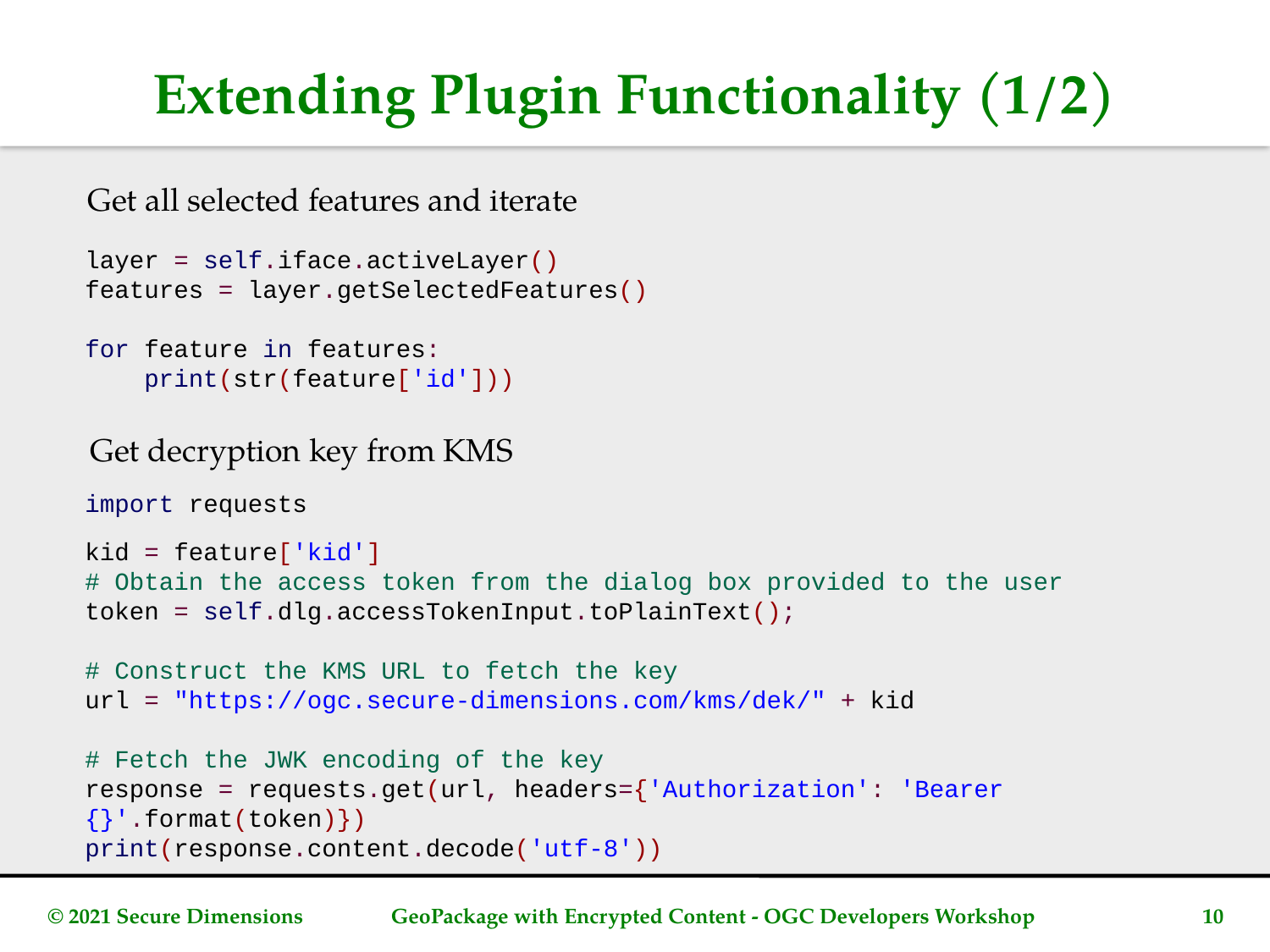

# Extending Plugin Functionality (1/2)
Get all selected features and iterate
layer = self.iface.activeLayer()
features = layer.getSelectedFeatures()
for feature in features:
    print(str(feature['id']))
Get decryption key from KMS
import requests
kid = feature['kid']
# Obtain the access token from the dialog box provided to the user
token = self.dlg.accessTokenInput.toPlainText();
# Construct the KMS URL to fetch the key
url = "https://ogc.secure-dimensions.com/kms/dek/" + kid
# Fetch the JWK encoding of the key
response = requests.get(url, headers={'Authorization': 'Bearer {}'.format(token)})
print(response.content.decode('utf-8'))
© 2021 Secure Dimensions
GeoPackage with Encrypted Content - OGC Developers Workshop
10